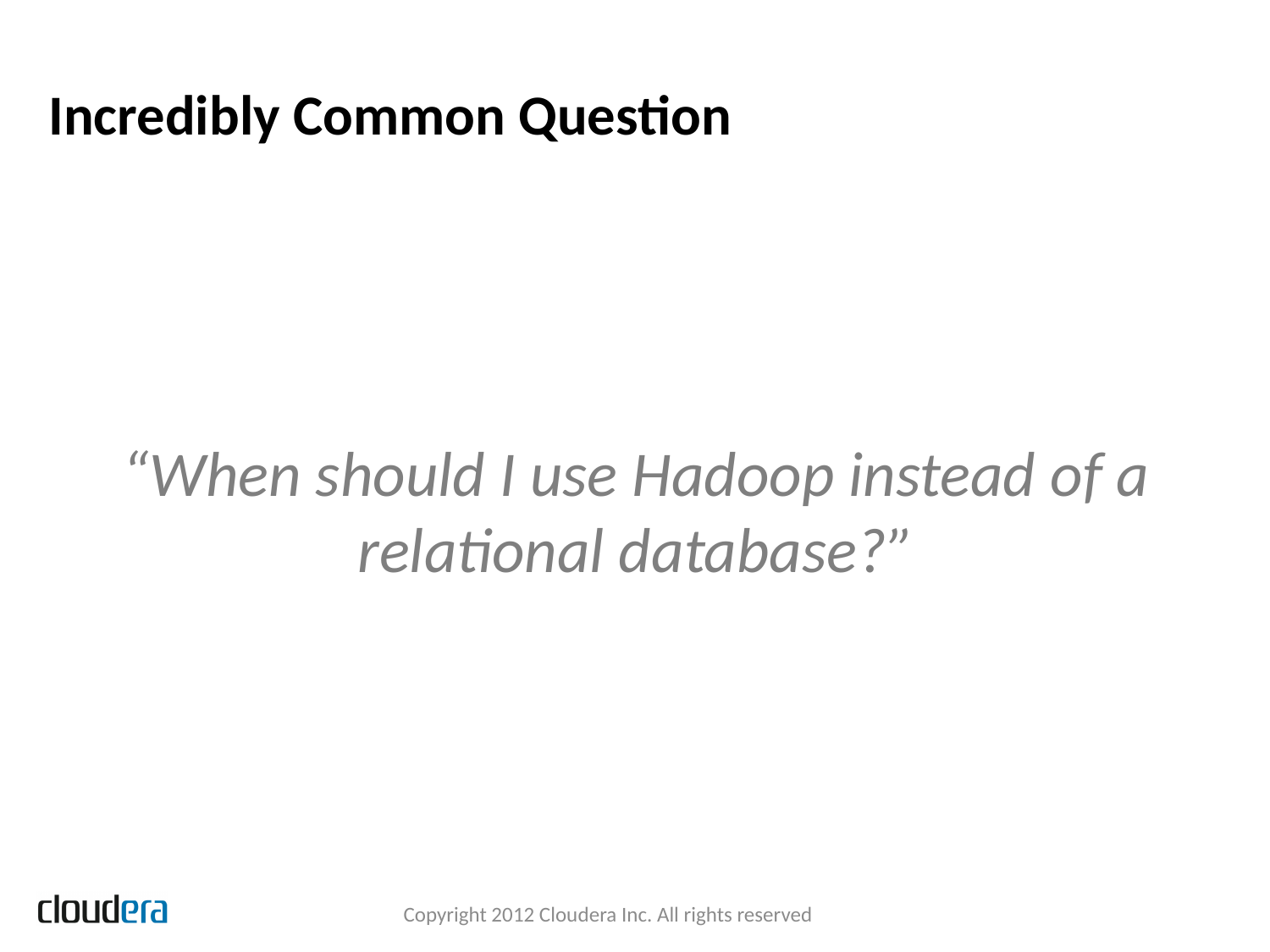

# Incredibly Common Question

“When should I use Hadoop instead of a relational database?”
Copyright 2012 Cloudera Inc. All rights reserved